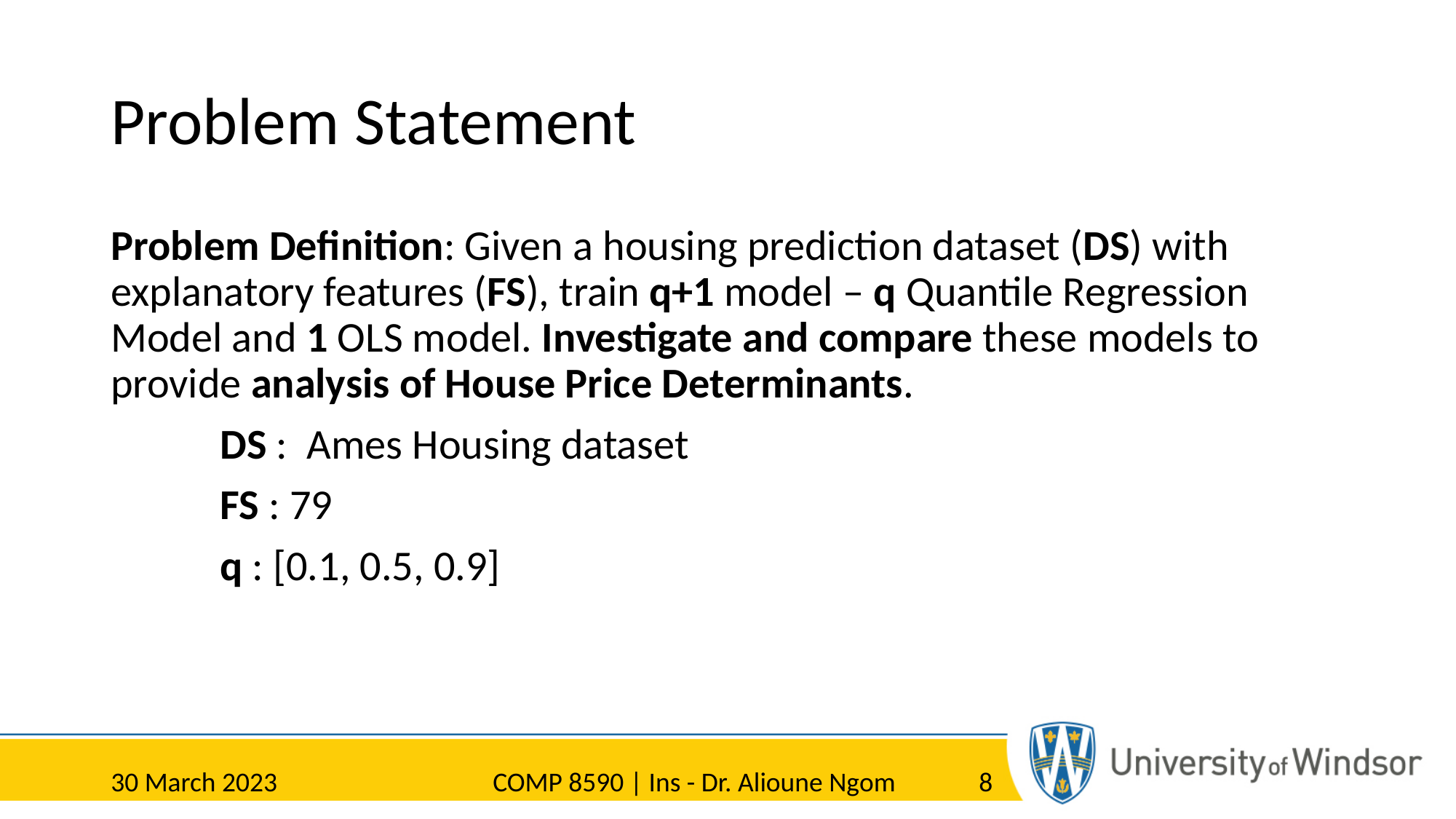

# Problem Statement
Problem Definition: Given a housing prediction dataset (DS) with explanatory features (FS), train q+1 model – q Quantile Regression Model and 1 OLS model. Investigate and compare these models to provide analysis of House Price Determinants.
	DS :  Ames Housing dataset
	FS : 79
	q : [0.1, 0.5, 0.9]
30 March 2023
COMP 8590 | Ins - Dr. Alioune Ngom
8